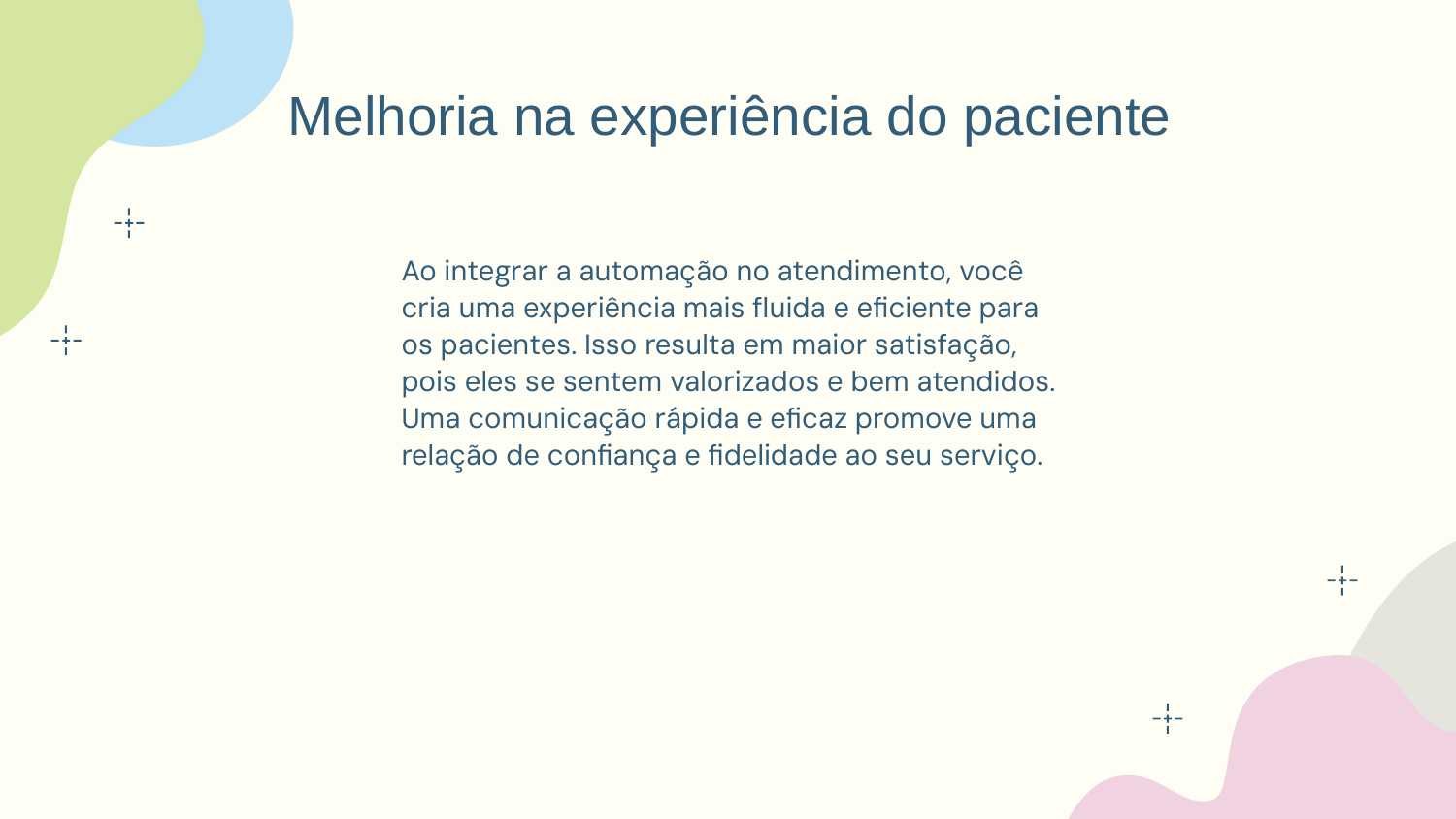

# Melhoria na experiência do paciente
Ao integrar a automação no atendimento, você cria uma experiência mais fluida e eficiente para os pacientes. Isso resulta em maior satisfação, pois eles se sentem valorizados e bem atendidos. Uma comunicação rápida e eficaz promove uma relação de confiança e fidelidade ao seu serviço.